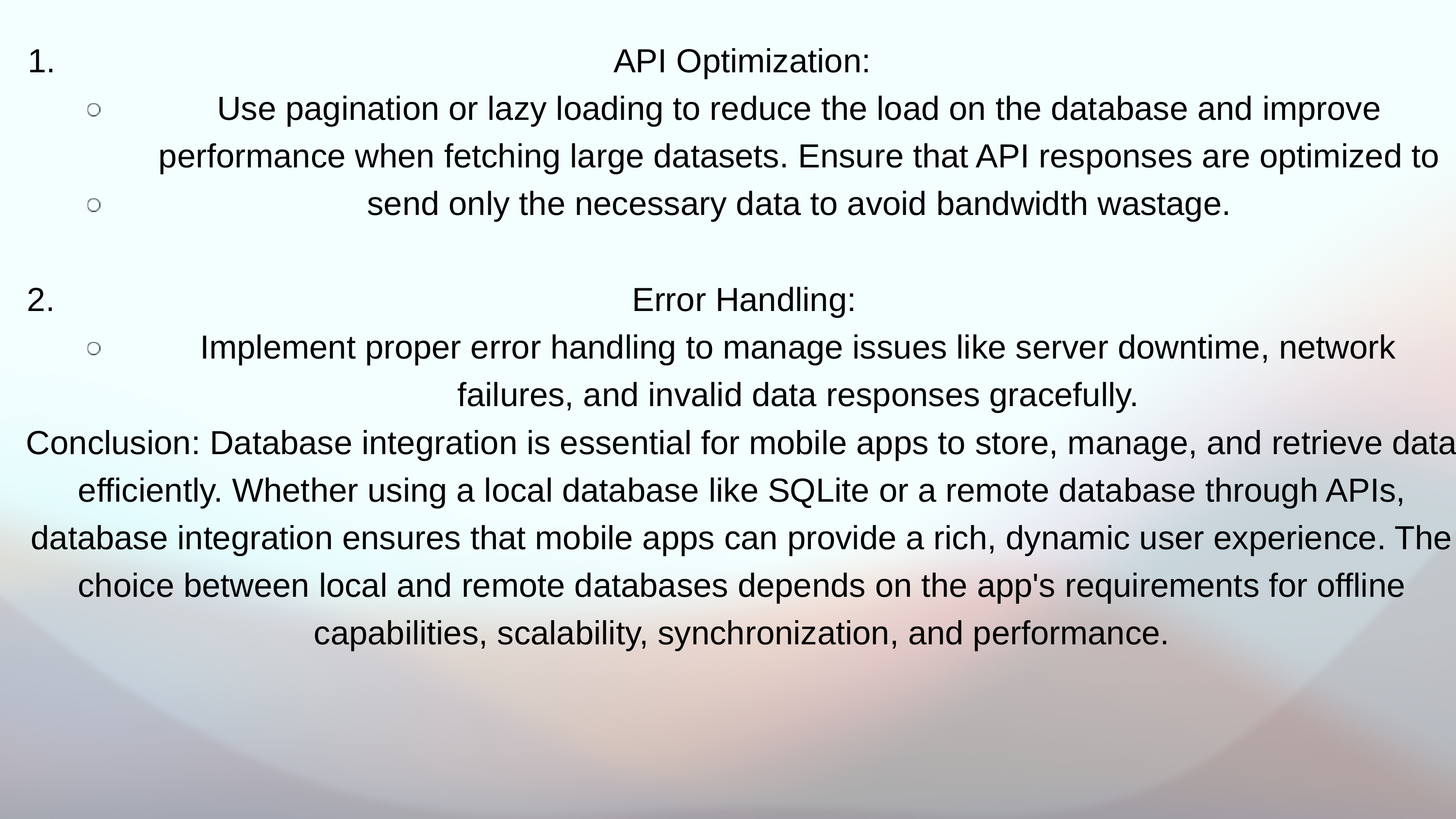

1.
API Optimization:
Use pagination or lazy loading to reduce the load on the database and improve performance when fetching large datasets. Ensure that API responses are optimized to send only the necessary data to avoid bandwidth wastage.

2.
Error Handling:
Implement proper error handling to manage issues like server downtime, network failures, and invalid data responses gracefully.

Conclusion: Database integration is essential for mobile apps to store, manage, and retrieve data efficiently. Whether using a local database like SQLite or a remote database through APIs, database integration ensures that mobile apps can provide a rich, dynamic user experience. The choice between local and remote databases depends on the app's requirements for offline capabilities, scalability, synchronization, and performance.